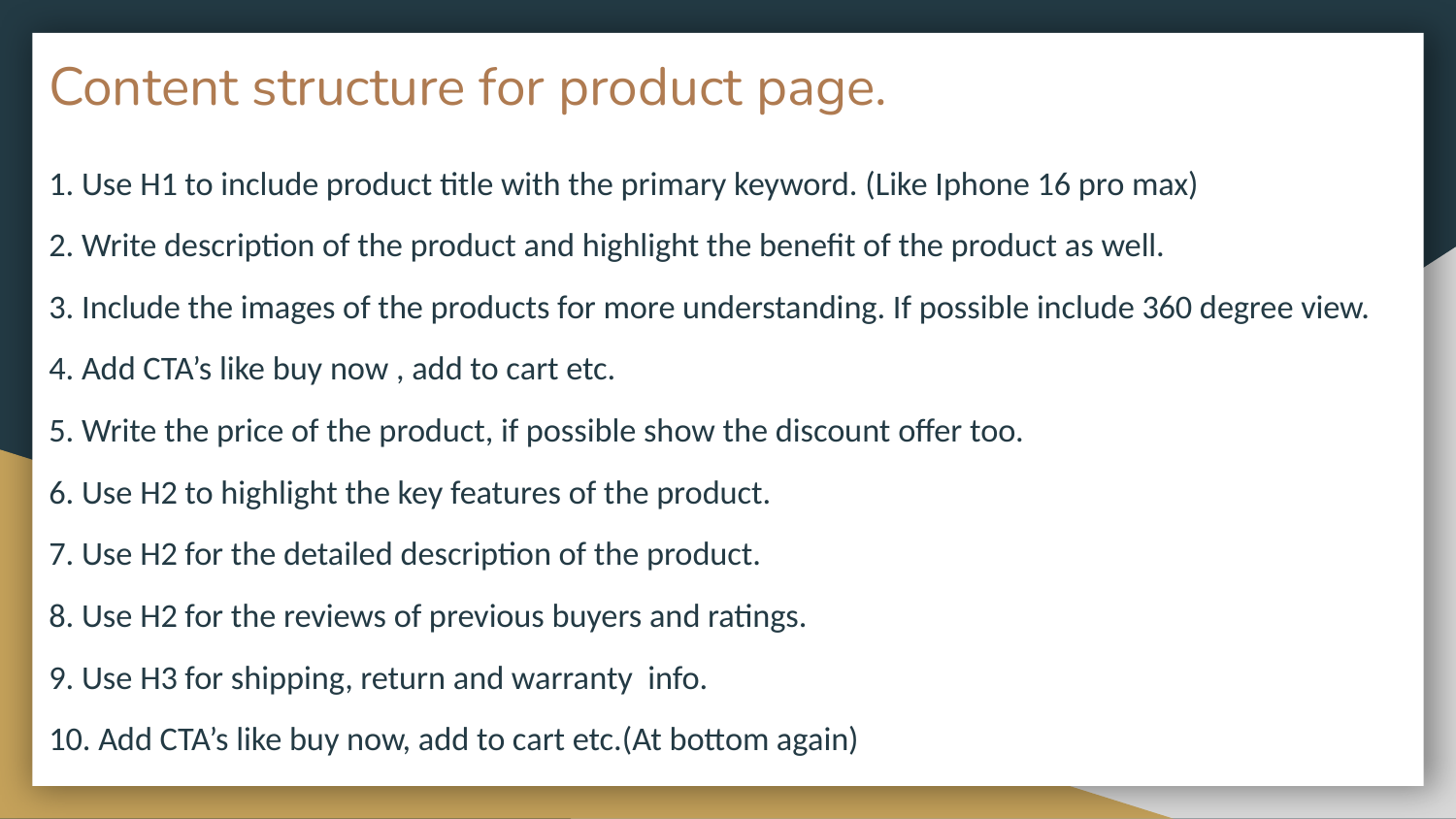

# Content structure for product page.
1. Use H1 to include product title with the primary keyword. (Like Iphone 16 pro max)
2. Write description of the product and highlight the benefit of the product as well.
3. Include the images of the products for more understanding. If possible include 360 degree view.
4. Add CTA’s like buy now , add to cart etc.
5. Write the price of the product, if possible show the discount offer too.
6. Use H2 to highlight the key features of the product.
7. Use H2 for the detailed description of the product.
8. Use H2 for the reviews of previous buyers and ratings.
9. Use H3 for shipping, return and warranty  info.
10. Add CTA’s like buy now, add to cart etc.(At bottom again)